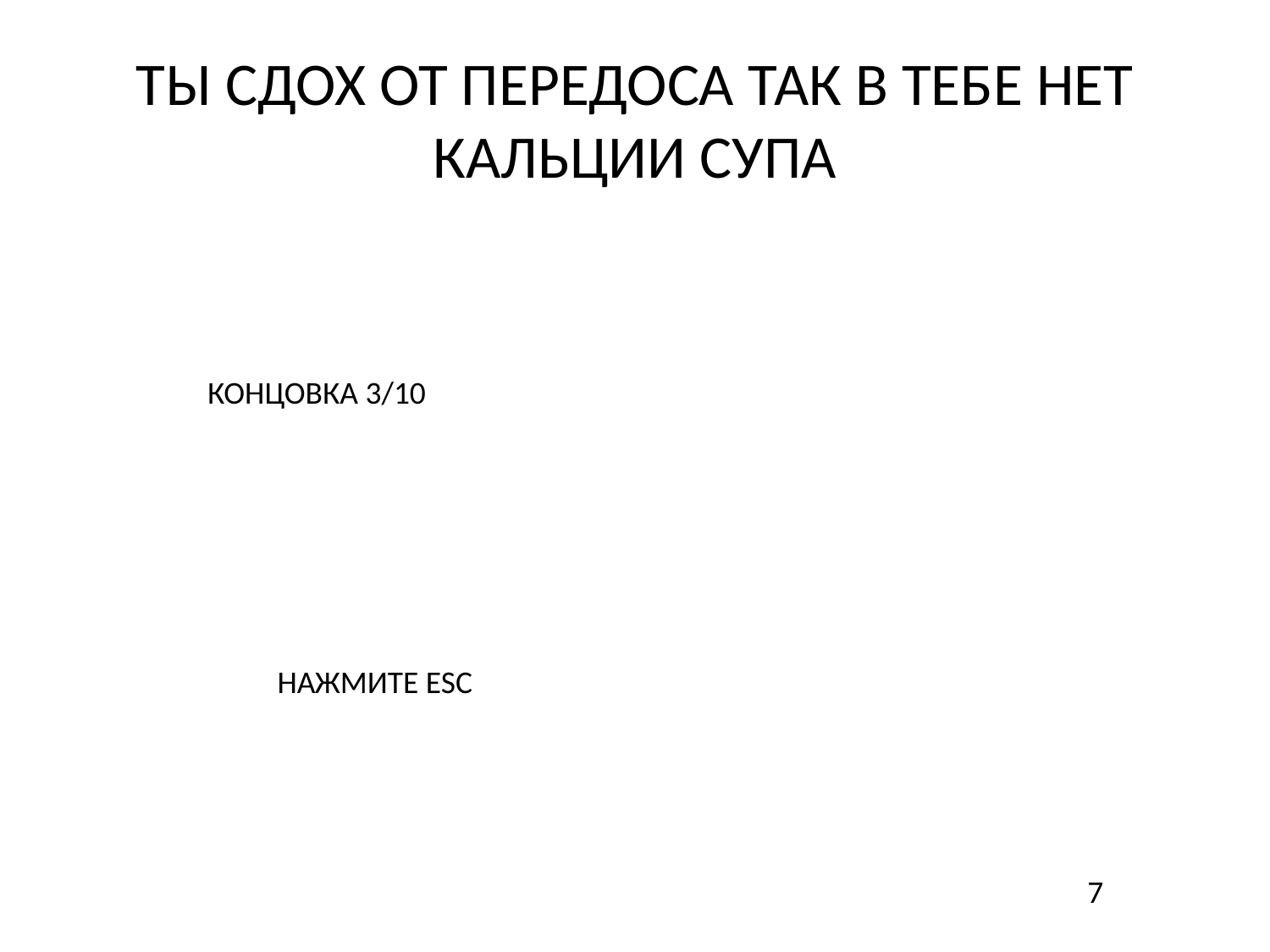

# ТЫ СДОХ ОТ ПЕРЕДОСА ТАК В ТЕБЕ НЕТ КАЛЬЦИИ СУПА
КОНЦОВКА 3/10
НАЖМИТЕ ESC
7